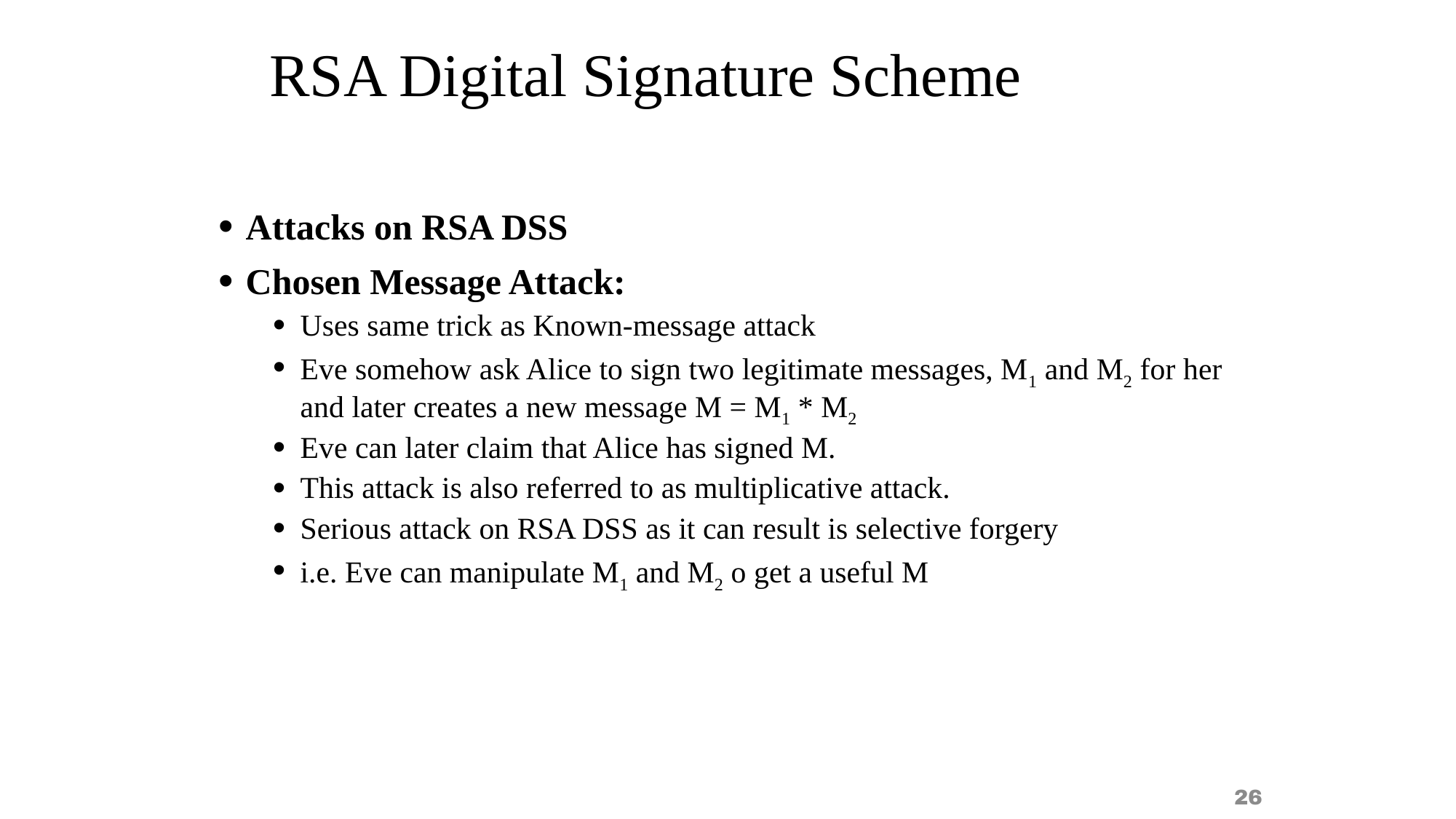

# RSA Digital Signature Scheme
Attacks on RSA DSS
Chosen Message Attack:
Uses same trick as Known-message attack
Eve somehow ask Alice to sign two legitimate messages, M1 and M2 for her and later creates a new message M = M1 * M2
Eve can later claim that Alice has signed M.
This attack is also referred to as multiplicative attack.
Serious attack on RSA DSS as it can result is selective forgery
i.e. Eve can manipulate M1 and M2 o get a useful M

26